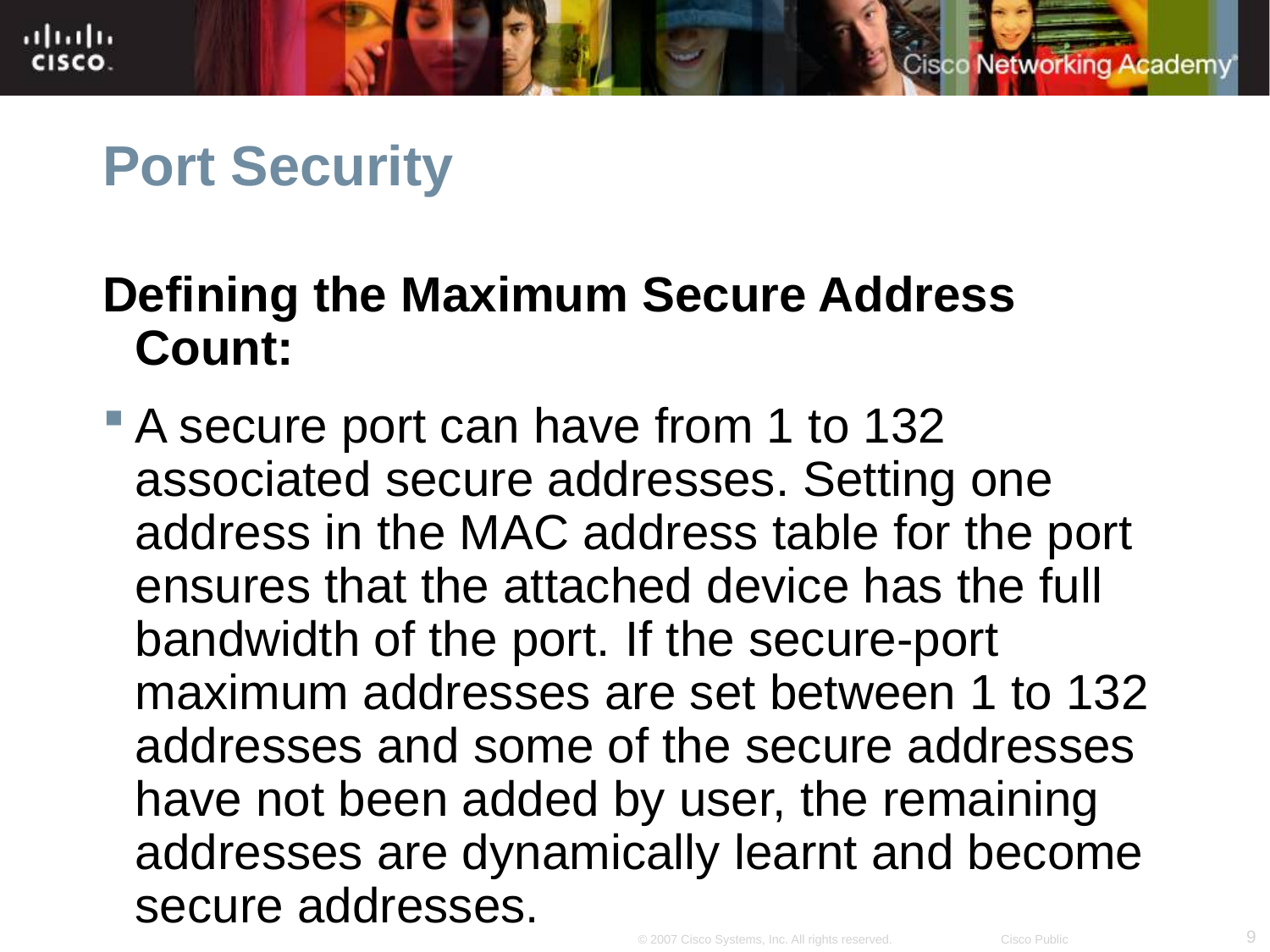

# Port Security
Defining the Maximum Secure Address Count:
A secure port can have from 1 to 132 associated secure addresses. Setting one address in the MAC address table for the port ensures that the attached device has the full bandwidth of the port. If the secure-port maximum addresses are set between 1 to 132 addresses and some of the secure addresses have not been added by user, the remaining addresses are dynamically learnt and become secure addresses.